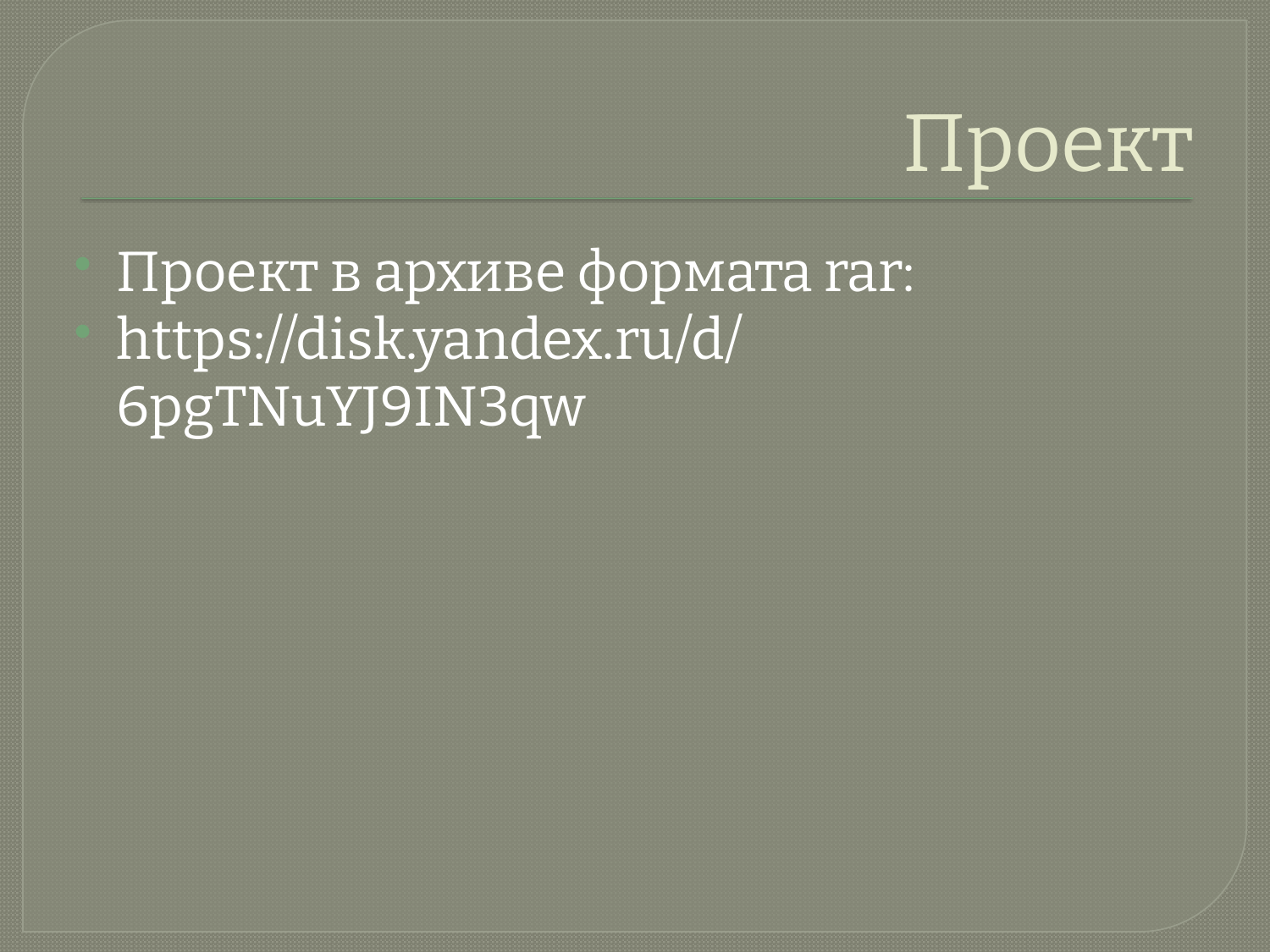

# Проект
Проект в архиве формата rar:
https://disk.yandex.ru/d/6pgTNuYJ9IN3qw